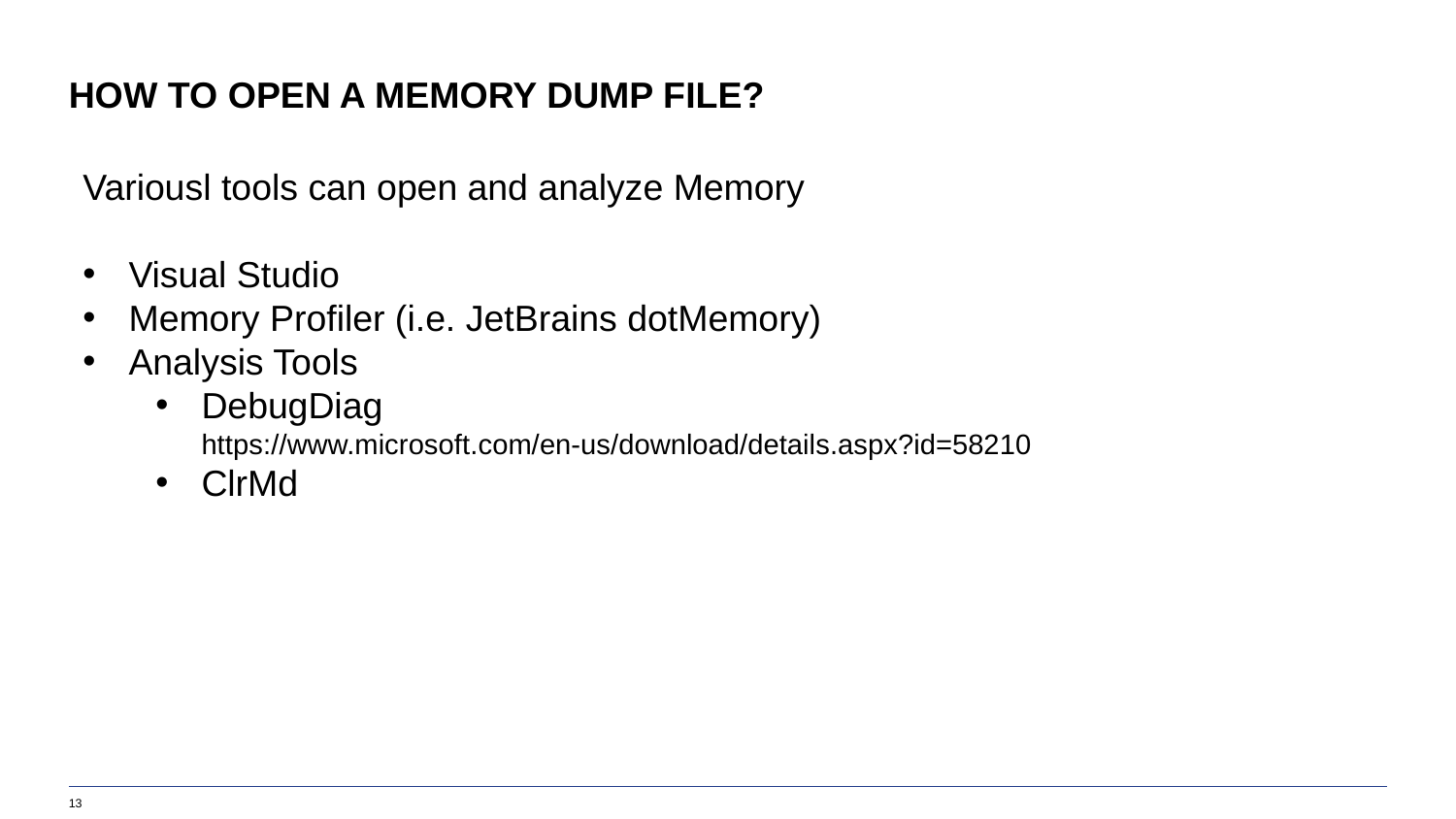

# How to open a memory dump file?
Variousl tools can open and analyze Memory
Visual Studio
Memory Profiler (i.e. JetBrains dotMemory)
Analysis Tools
DebugDiag
https://www.microsoft.com/en-us/download/details.aspx?id=58210
ClrMd

13